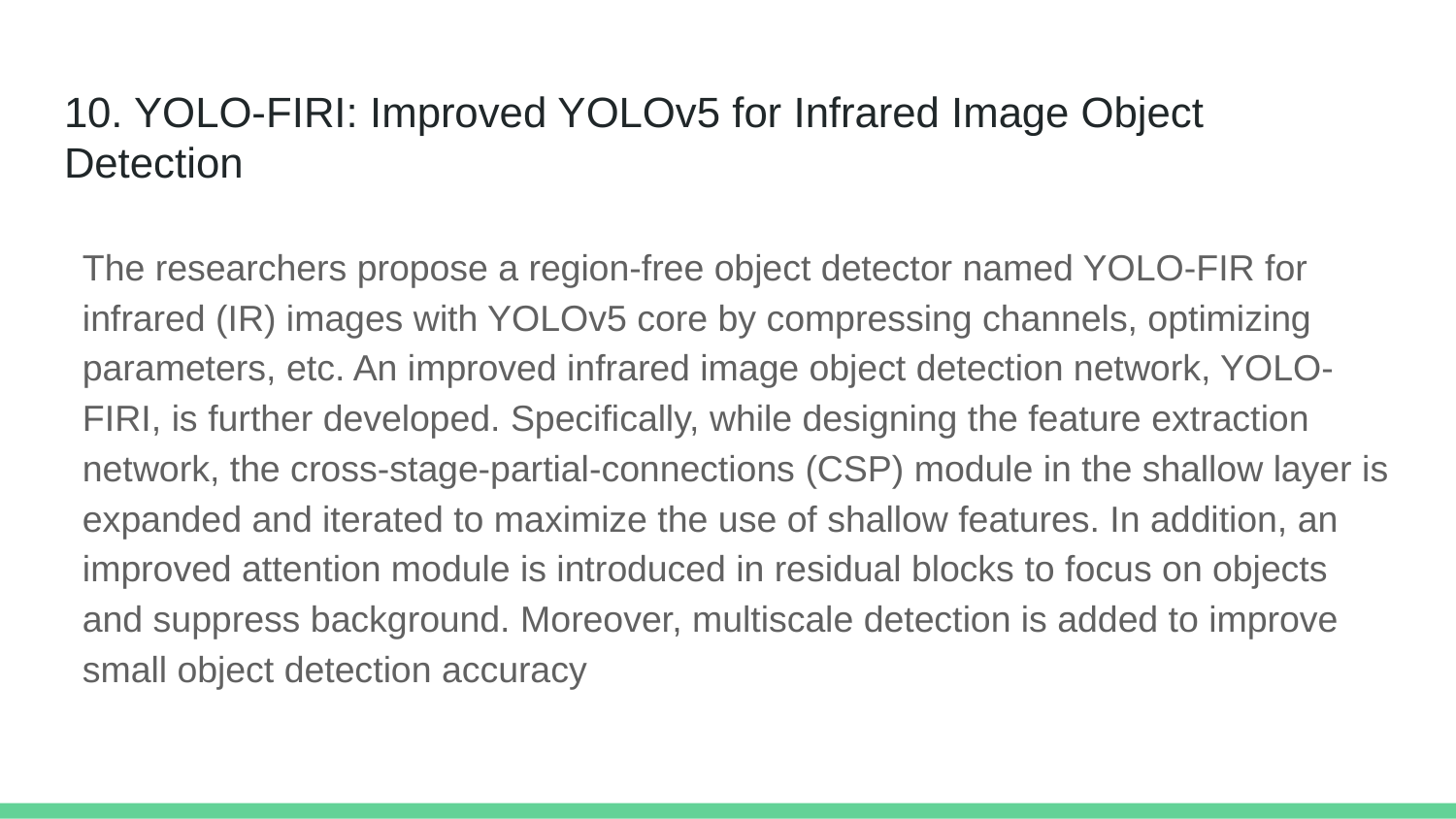

# 10. YOLO-FIRI: Improved YOLOv5 for Infrared Image Object Detection
The researchers propose a region-free object detector named YOLO-FIR for infrared (IR) images with YOLOv5 core by compressing channels, optimizing parameters, etc. An improved infrared image object detection network, YOLO-FIRI, is further developed. Specifically, while designing the feature extraction network, the cross-stage-partial-connections (CSP) module in the shallow layer is expanded and iterated to maximize the use of shallow features. In addition, an improved attention module is introduced in residual blocks to focus on objects and suppress background. Moreover, multiscale detection is added to improve small object detection accuracy